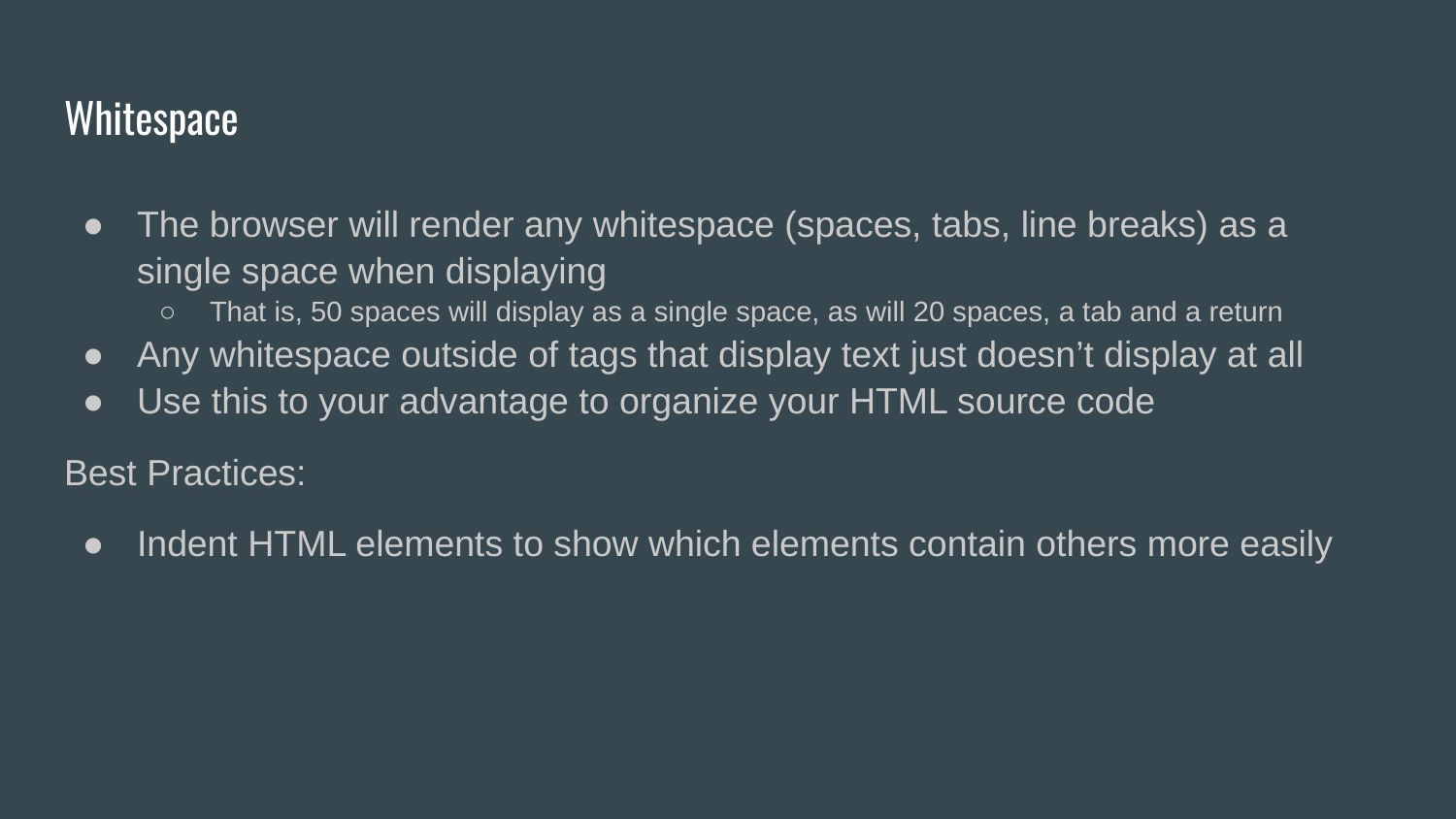

# Whitespace
The browser will render any whitespace (spaces, tabs, line breaks) as a single space when displaying
That is, 50 spaces will display as a single space, as will 20 spaces, a tab and a return
Any whitespace outside of tags that display text just doesn’t display at all
Use this to your advantage to organize your HTML source code
Best Practices:
Indent HTML elements to show which elements contain others more easily